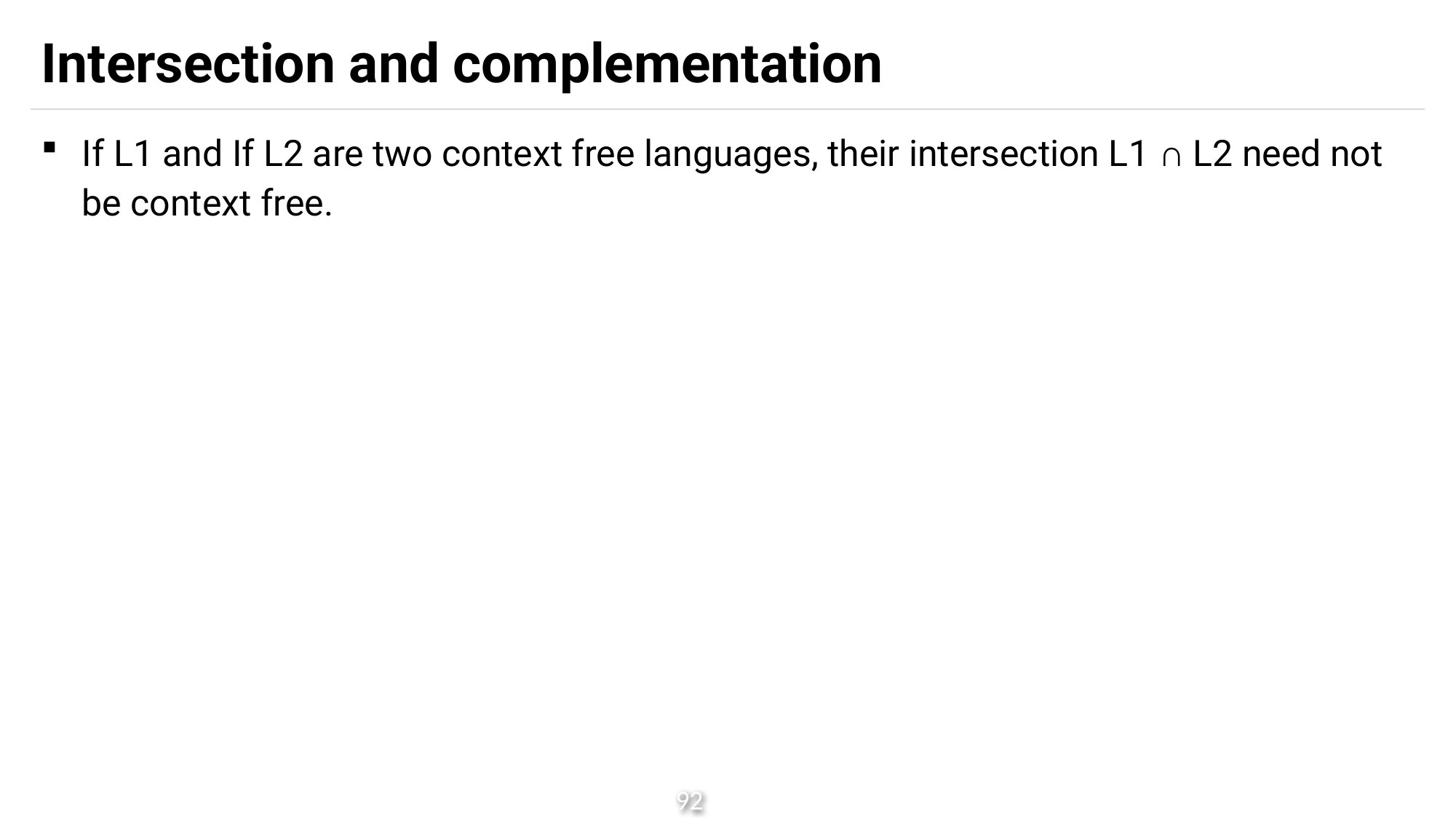

# Intersection and complementation
If L1 and If L2 are two context free languages, their intersection L1 ∩ L2 need not be context free.